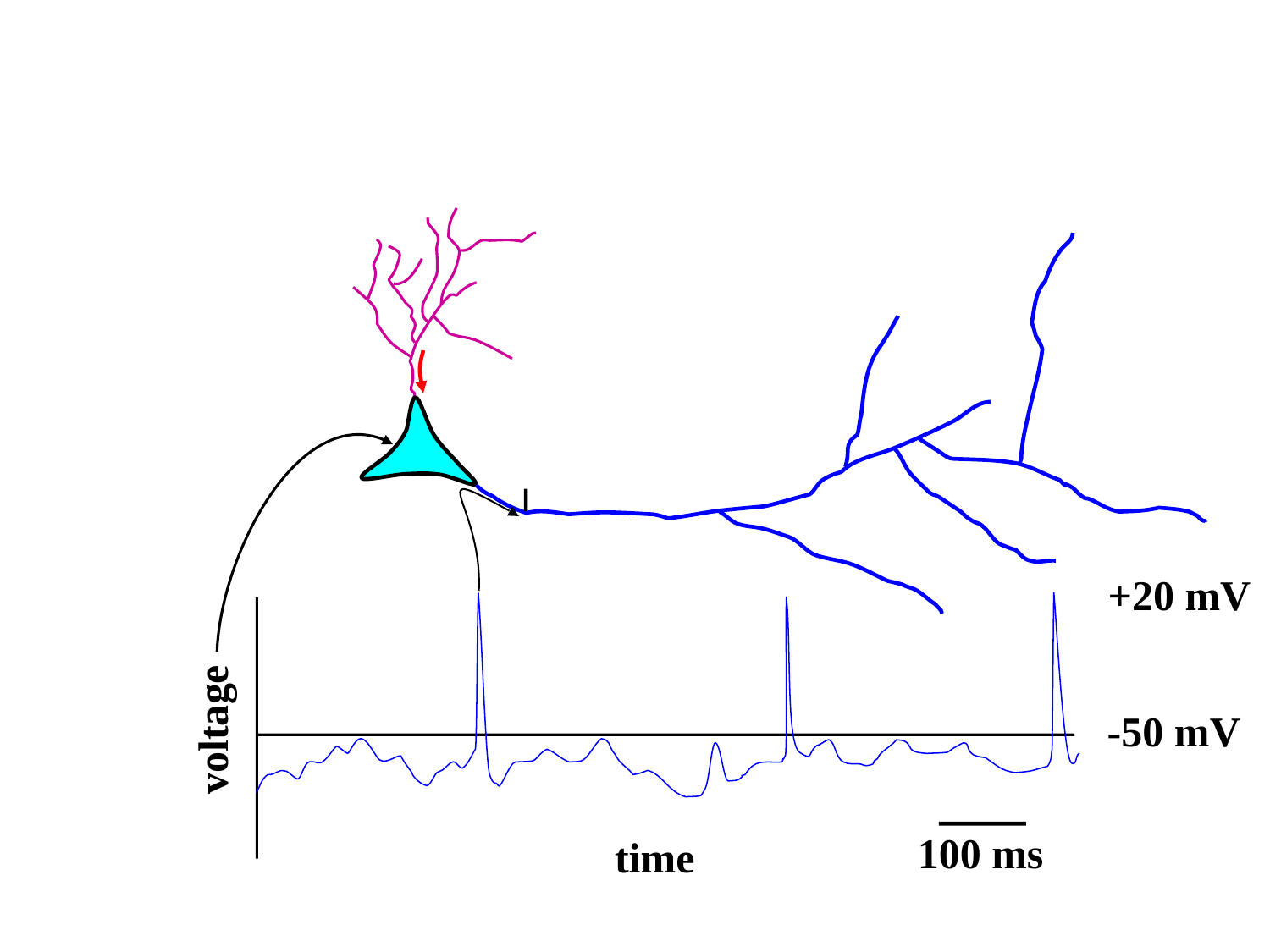

+20 mV

voltage
-50 mV

100 ms

time